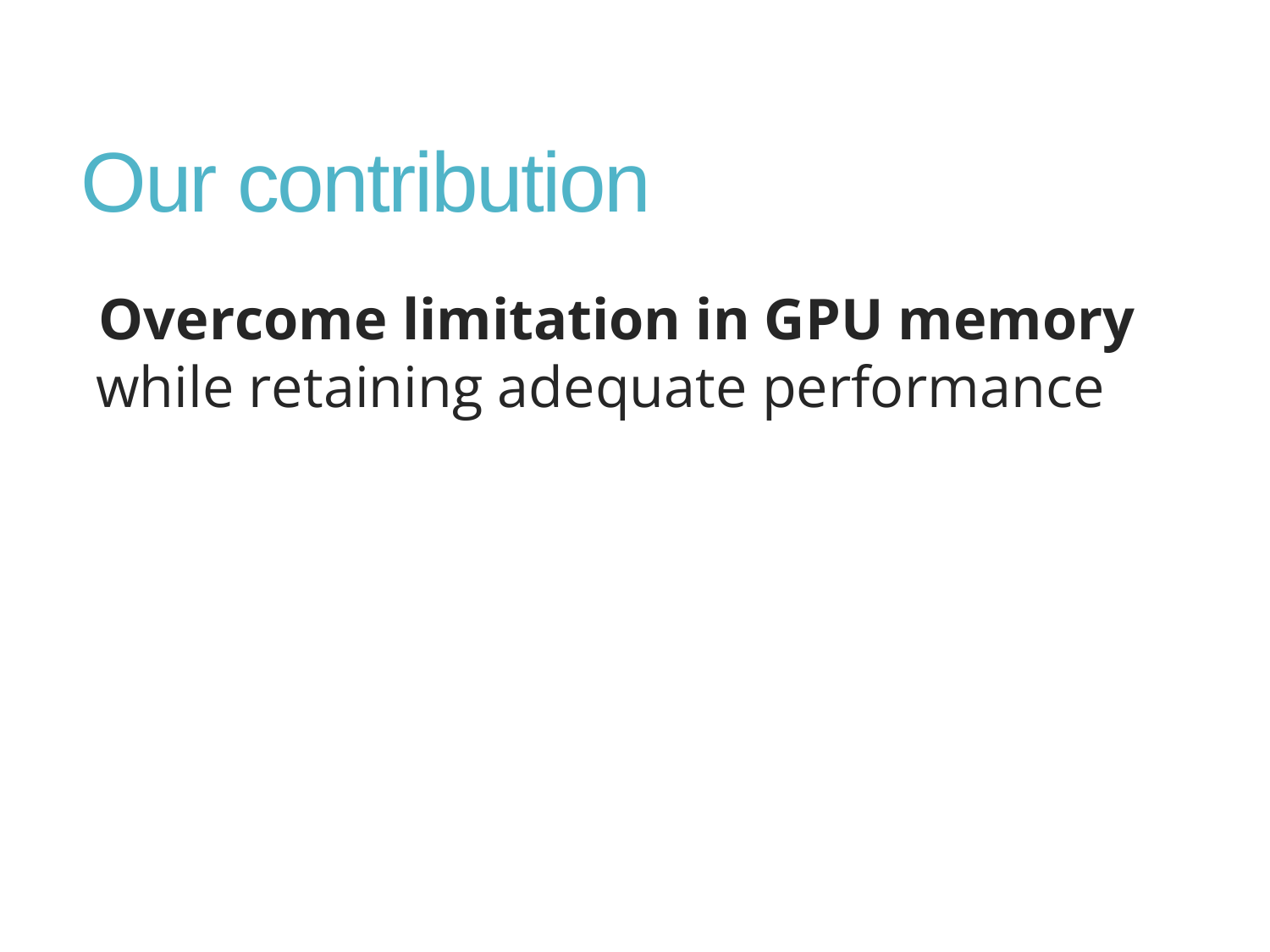

# Our contribution
Overcome limitation in GPU memory while retaining adequate performance